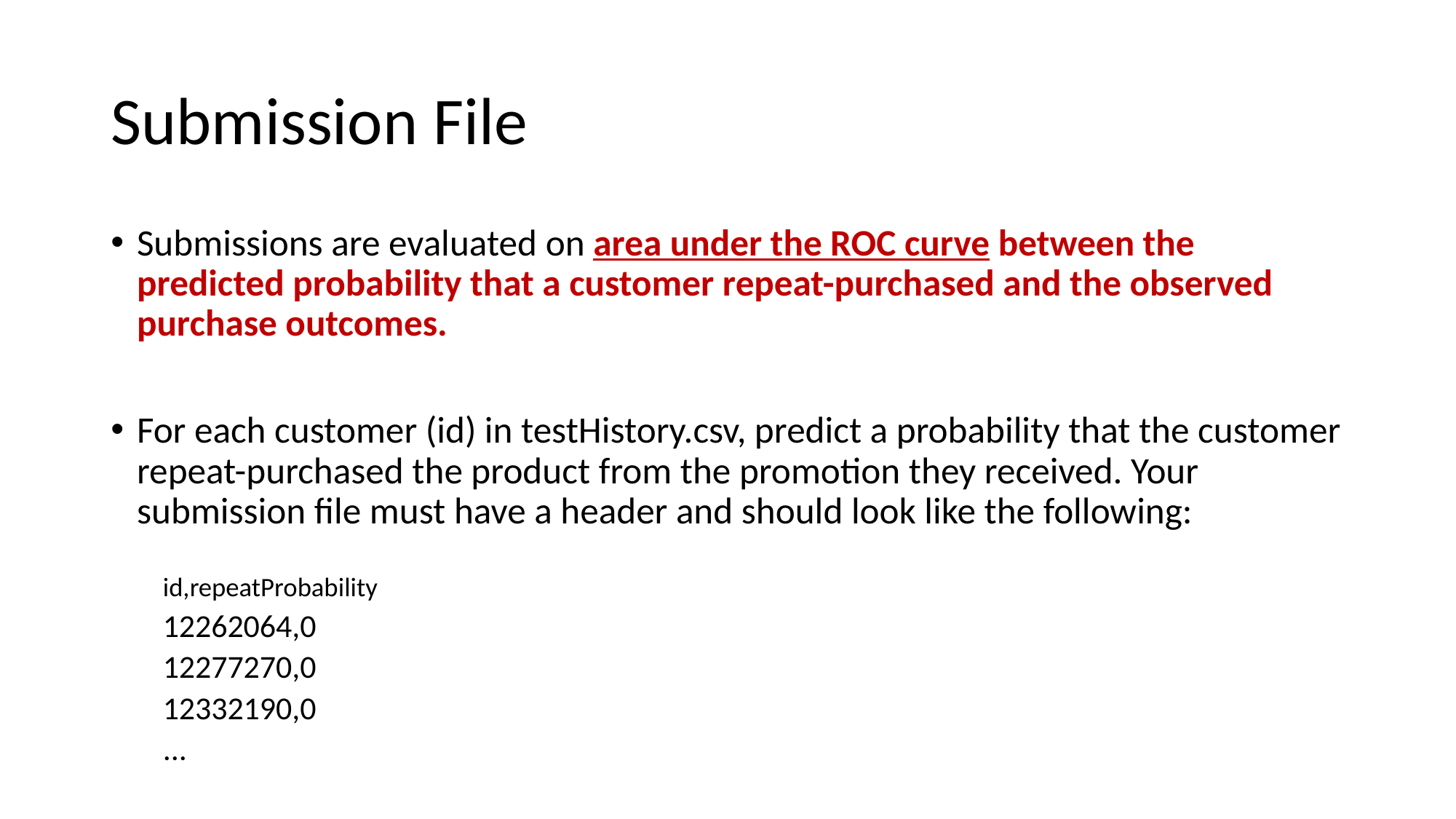

# Submission File
Submissions are evaluated on area under the ROC curve between the predicted probability that a customer repeat-purchased and the observed purchase outcomes.

For each customer (id) in testHistory.csv, predict a probability that the customer repeat-purchased the product from the promotion they received. Your submission file must have a header and should look like the following:

id,repeatProbability
12262064,0
12277270,0
12332190,0
...